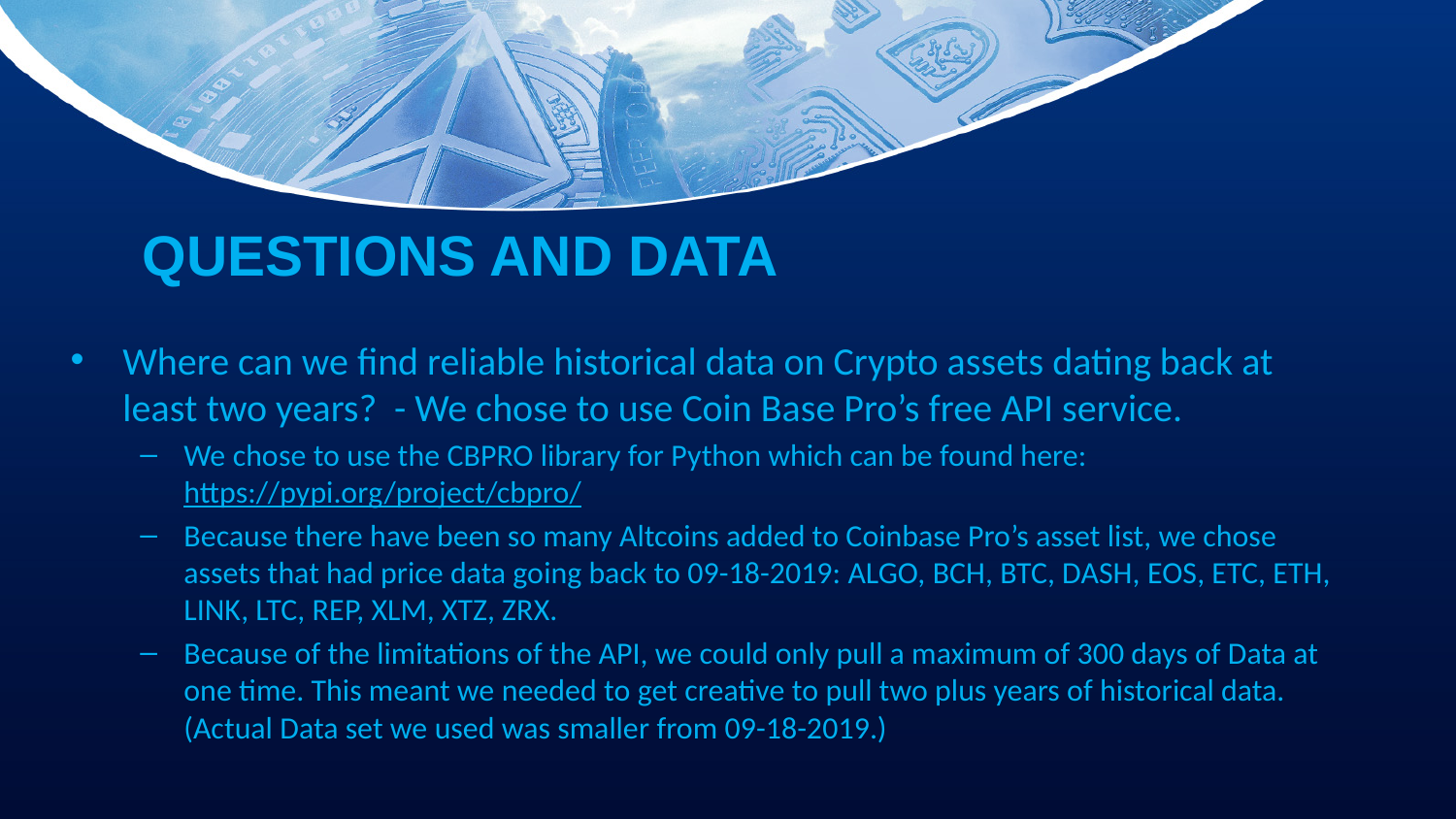

# QUESTIONS AND DATA
Where can we find reliable historical data on Crypto assets dating back at least two years?  - We chose to use Coin Base Pro’s free API service.
We chose to use the CBPRO library for Python which can be found here: https://pypi.org/project/cbpro/
Because there have been so many Altcoins added to Coinbase Pro’s asset list, we chose assets that had price data going back to 09-18-2019: ALGO, BCH, BTC, DASH, EOS, ETC, ETH, LINK, LTC, REP, XLM, XTZ, ZRX.
Because of the limitations of the API, we could only pull a maximum of 300 days of Data at one time. This meant we needed to get creative to pull two plus years of historical data. (Actual Data set we used was smaller from 09-18-2019.)